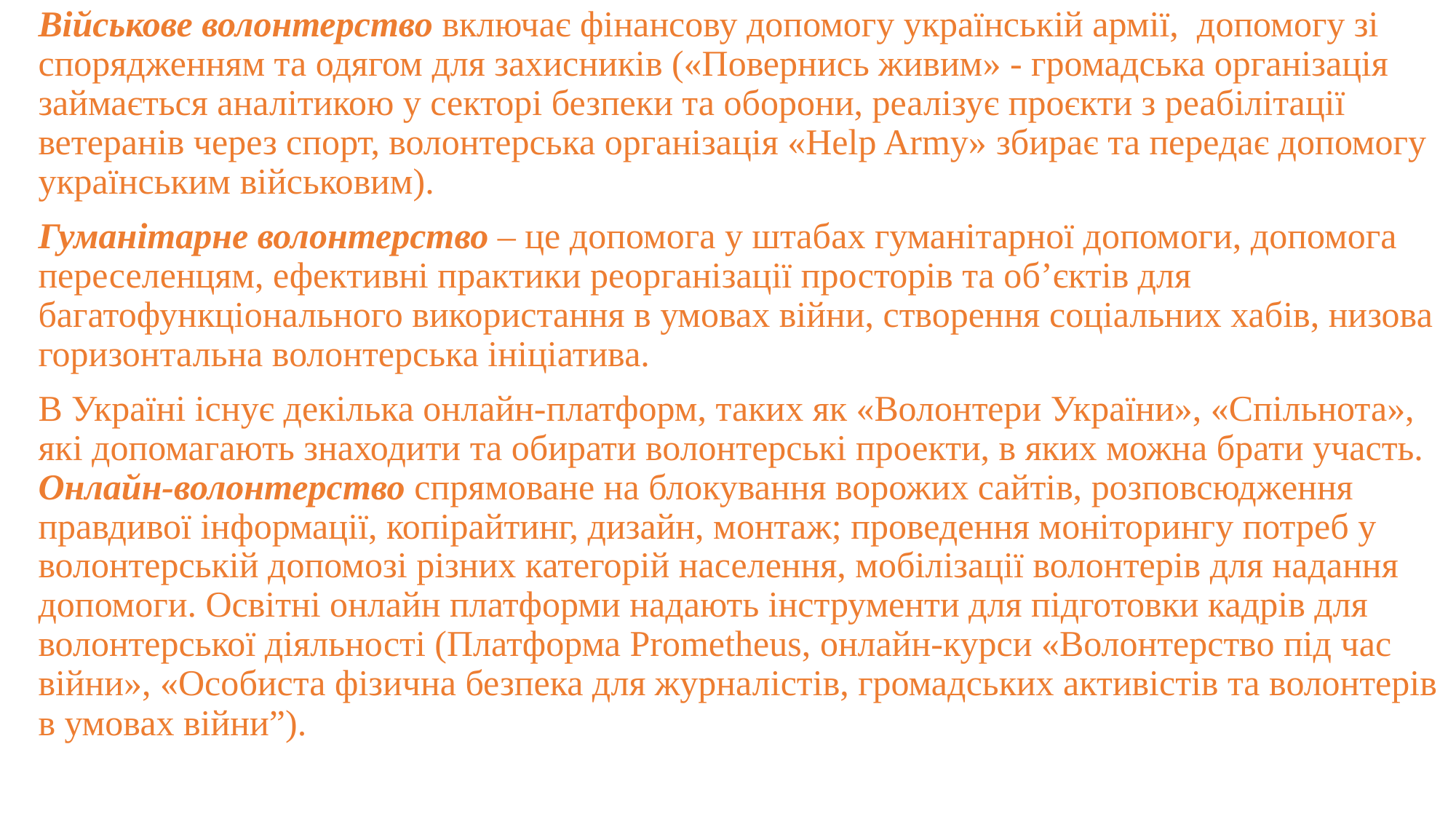

Військове волонтерство включає фінансову допомогу українській армії,  допомогу зі спорядженням та одягом для захисників («Повернись живим» - громадська організація займається аналітикою у секторі безпеки та оборони, реалізує проєкти з реабілітації ветеранів через спорт, волонтерська організація «Help Army» збирає та передає допомогу українським військовим).
Гуманітарне волонтерство – це допомога у штабах гуманітарної допомоги, допомога переселенцям, ефективні практики реорганізації просторів та об’єктів для багатофункціонального використання в умовах війни, створення соціальних хабів, низова горизонтальна волонтерська ініціатива.
В Україні існує декілька онлайн-платформ, таких як «Волонтери України», «Спільнота», які допомагають знаходити та обирати волонтерські проекти, в яких можна брати участь. Онлайн-волонтерство спрямоване на блокування ворожих сайтів, розповсюдження правдивої інформації, копірайтинг, дизайн, монтаж; проведення моніторингу потреб у волонтерській допомозі різних категорій населення, мобілізації волонтерів для надання допомоги. Освітні онлайн платформи надають інструменти для підготовки кадрів для волонтерської діяльності (Платформа Prometheus, онлайн-курси «Волонтерство під час війни», «Особиста фізична безпека для журналістів, громадських активістів та волонтерів в умовах війни”).